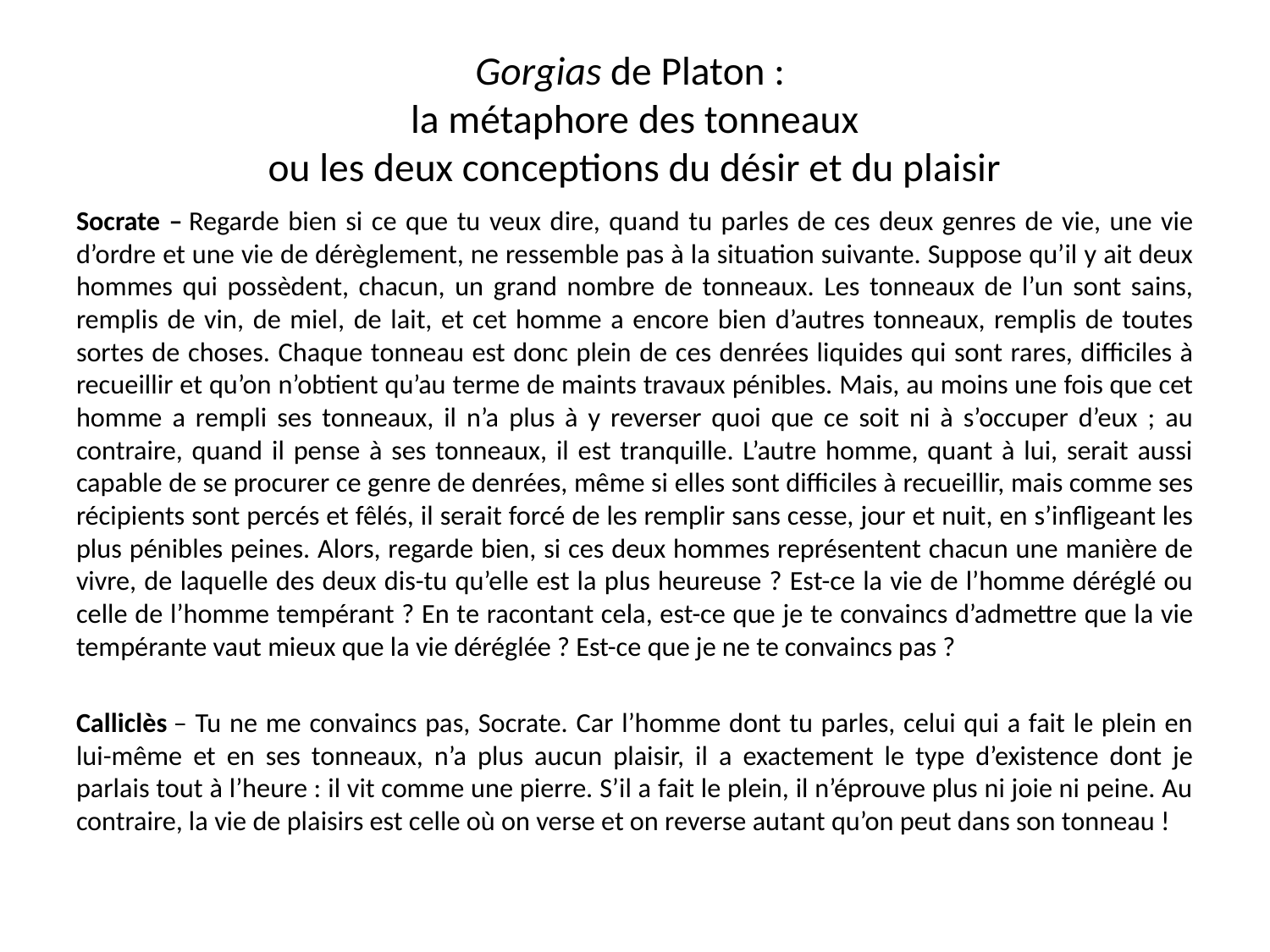

# Gorgias de Platon : la métaphore des tonneaux ou les deux conceptions du désir et du plaisir
Socrate – Regarde bien si ce que tu veux dire, quand tu parles de ces deux genres de vie, une vie d’ordre et une vie de dérèglement, ne ressemble pas à la situation suivante. Suppose qu’il y ait deux hommes qui possèdent, chacun, un grand nombre de tonneaux. Les tonneaux de l’un sont sains, remplis de vin, de miel, de lait, et cet homme a encore bien d’autres tonneaux, remplis de toutes sortes de choses. Chaque tonneau est donc plein de ces denrées liquides qui sont rares, difficiles à recueillir et qu’on n’obtient qu’au terme de maints travaux pénibles. Mais, au moins une fois que cet homme a rempli ses tonneaux, il n’a plus à y reverser quoi que ce soit ni à s’occuper d’eux ; au contraire, quand il pense à ses tonneaux, il est tranquille. L’autre homme, quant à lui, serait aussi capable de se procurer ce genre de denrées, même si elles sont difficiles à recueillir, mais comme ses récipients sont percés et fêlés, il serait forcé de les remplir sans cesse, jour et nuit, en s’infligeant les plus pénibles peines. Alors, regarde bien, si ces deux hommes représentent chacun une manière de vivre, de laquelle des deux dis-tu qu’elle est la plus heureuse ? Est-ce la vie de l’homme déréglé ou celle de l’homme tempérant ? En te racontant cela, est-ce que je te convaincs d’admettre que la vie tempérante vaut mieux que la vie déréglée ? Est-ce que je ne te convaincs pas ?

Calliclès – Tu ne me convaincs pas, Socrate. Car l’homme dont tu parles, celui qui a fait le plein en lui-même et en ses tonneaux, n’a plus aucun plaisir, il a exactement le type d’existence dont je parlais tout à l’heure : il vit comme une pierre. S’il a fait le plein, il n’éprouve plus ni joie ni peine. Au contraire, la vie de plaisirs est celle où on verse et on reverse autant qu’on peut dans son tonneau !